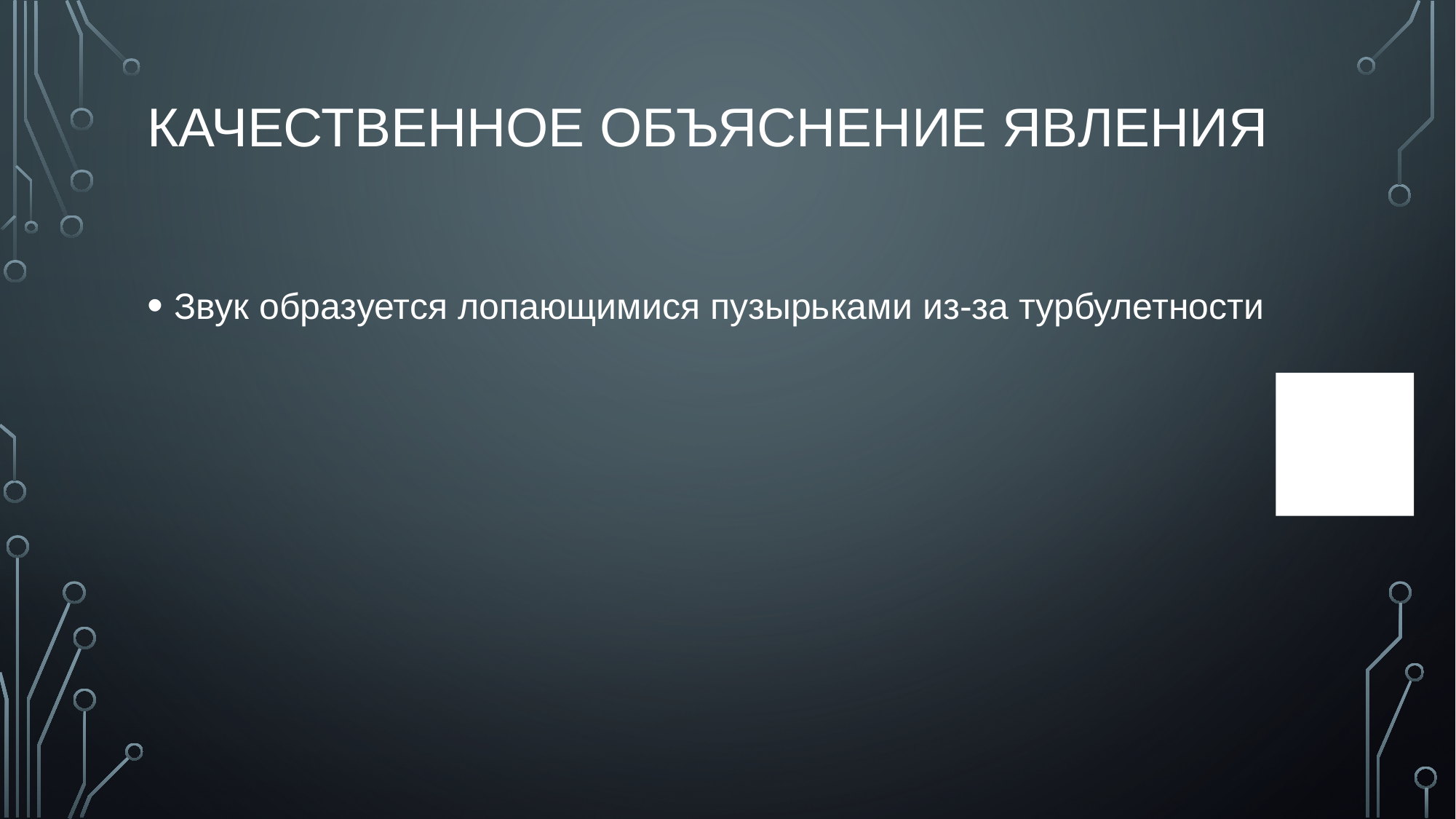

# Качественное объяснение явления
Звук образуется лопающимися пузырьками из-за турбулетности